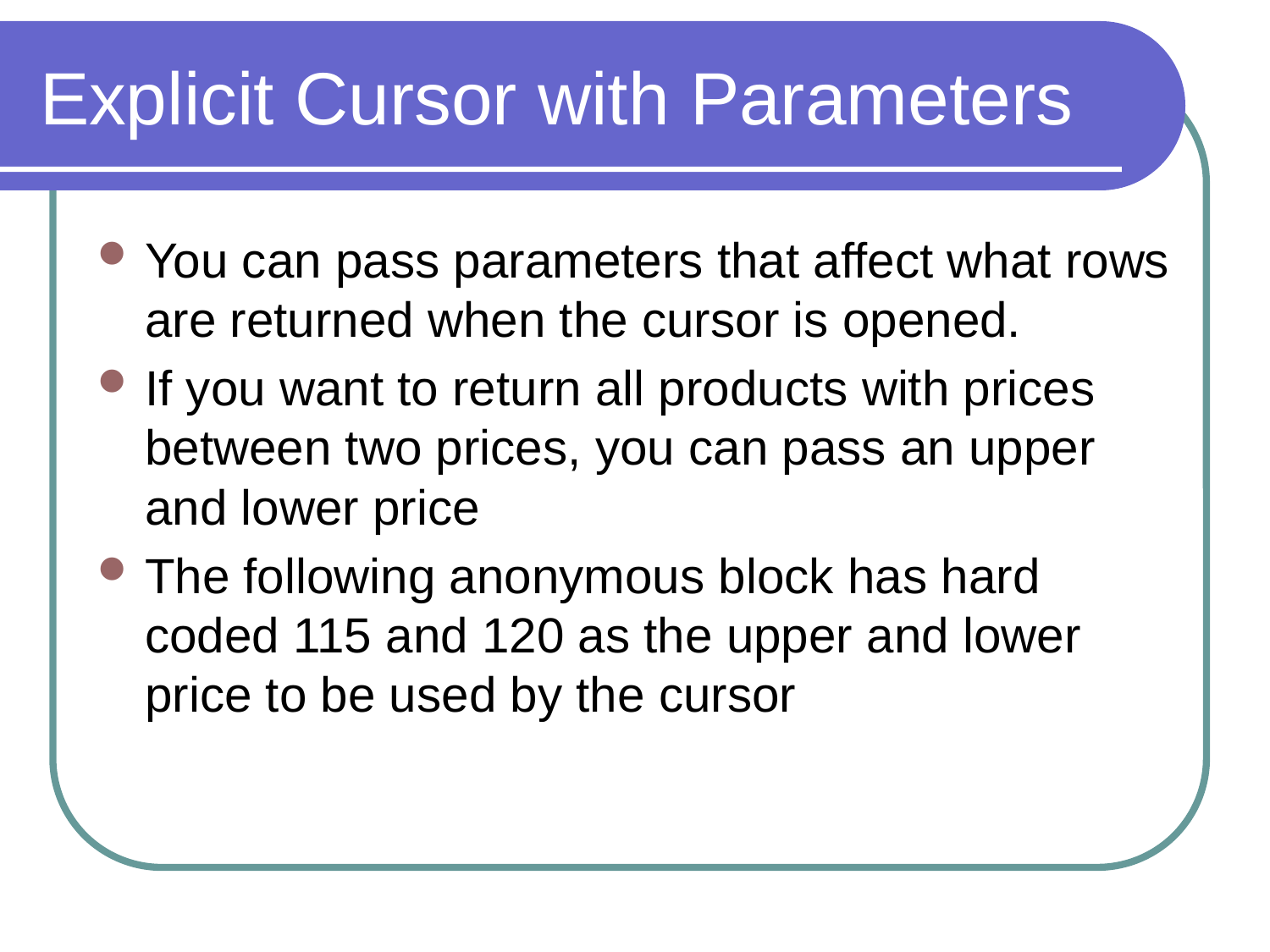

# Explicit Cursor with Parameters
You can pass parameters that affect what rows are returned when the cursor is opened.
If you want to return all products with prices between two prices, you can pass an upper and lower price
The following anonymous block has hard coded 115 and 120 as the upper and lower price to be used by the cursor